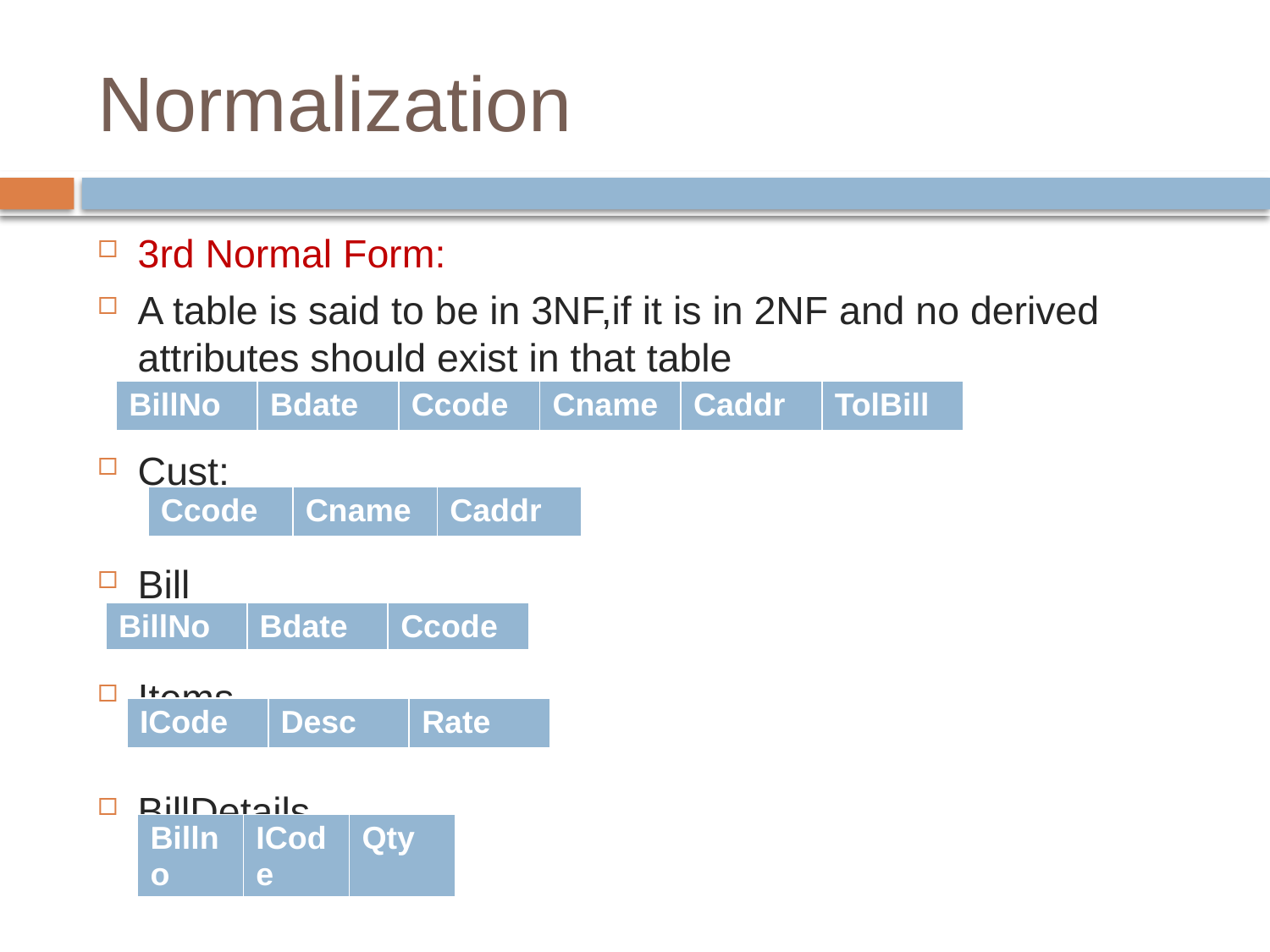

# Normalization
3rd Normal Form:
A table is said to be in 3NF,if it is in 2NF and no derived attributes should exist in that table

Cust:

Bill

Items

BillDetails

| BillNo | Bdate | Ccode | Cname | Caddr | TolBill |
| --- | --- | --- | --- | --- | --- |
| Ccode | Cname | Caddr |
| --- | --- | --- |
| BillNo | Bdate | Ccode |
| --- | --- | --- |
| ICode | Desc | Rate |
| --- | --- | --- |
| Billno | ICode | Qty |
| --- | --- | --- |